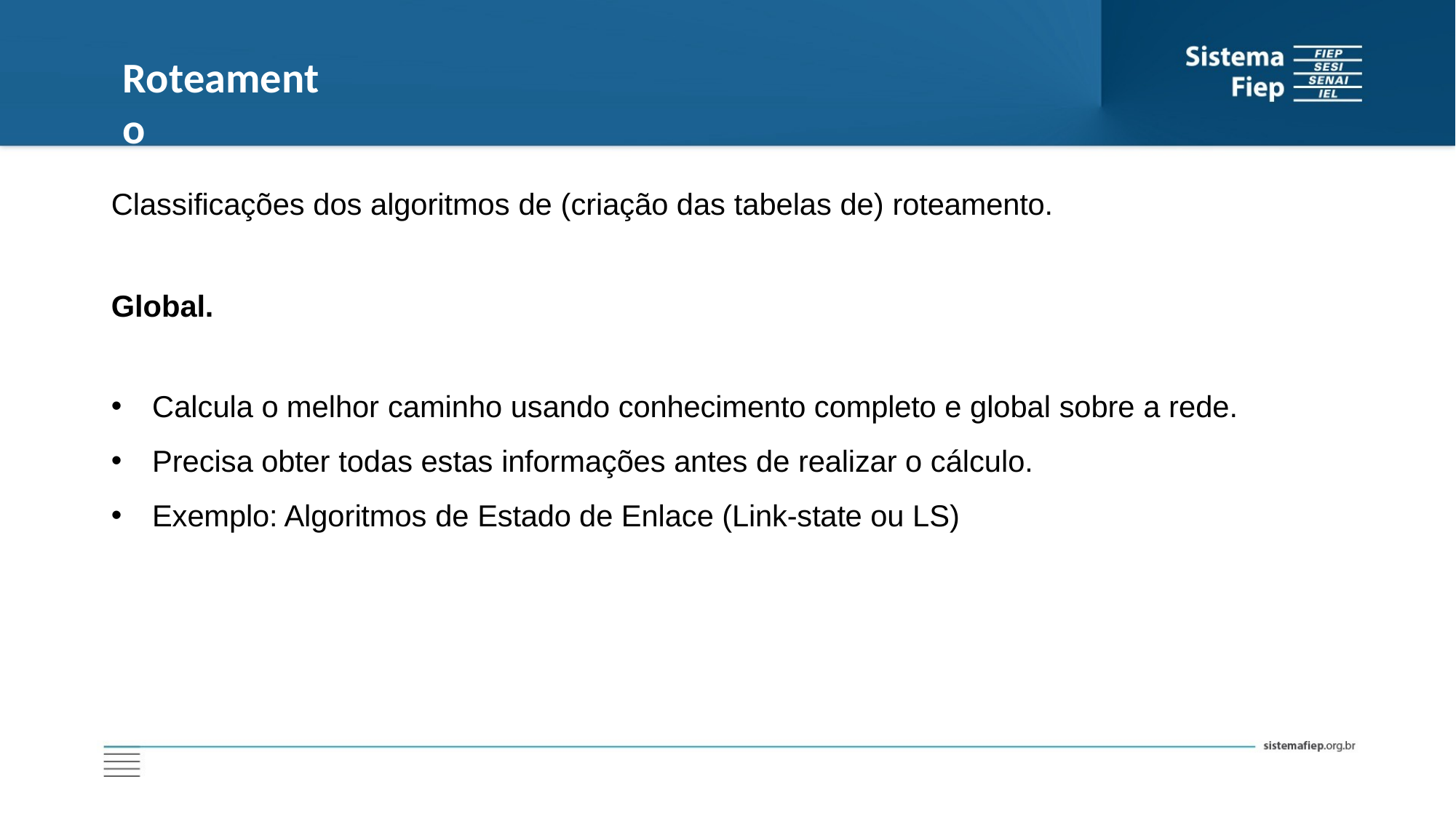

# Roteamento
Classificações dos algoritmos de (criação das tabelas de) roteamento.

Global.

Calcula o melhor caminho usando conhecimento completo e global sobre a rede.
Precisa obter todas estas informações antes de realizar o cálculo.
Exemplo: Algoritmos de Estado de Enlace (Link-state ou LS)